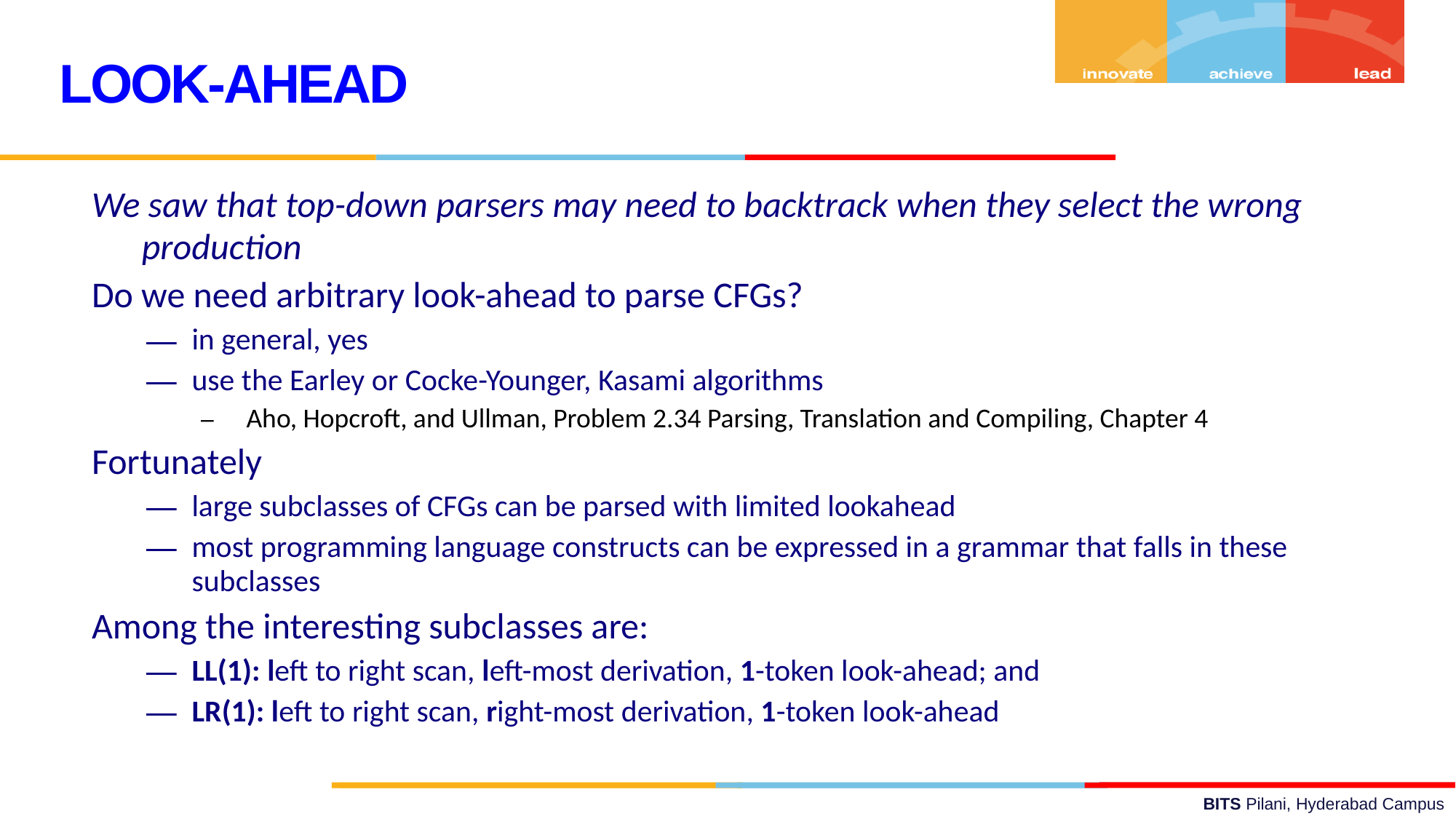

LOOK-AHEAD
We saw that top-down parsers may need to backtrack when they select the wrong production
Do we need arbitrary look-ahead to parse CFGs?
in general, yes
use the Earley or Cocke-Younger, Kasami algorithms
Aho, Hopcroft, and Ullman, Problem 2.34 Parsing, Translation and Compiling, Chapter 4
Fortunately
large subclasses of CFGs can be parsed with limited lookahead
most programming language constructs can be expressed in a grammar that falls in these subclasses
Among the interesting subclasses are:
LL(1): left to right scan, left-most derivation, 1-token look-ahead; and
LR(1): left to right scan, right-most derivation, 1-token look-ahead